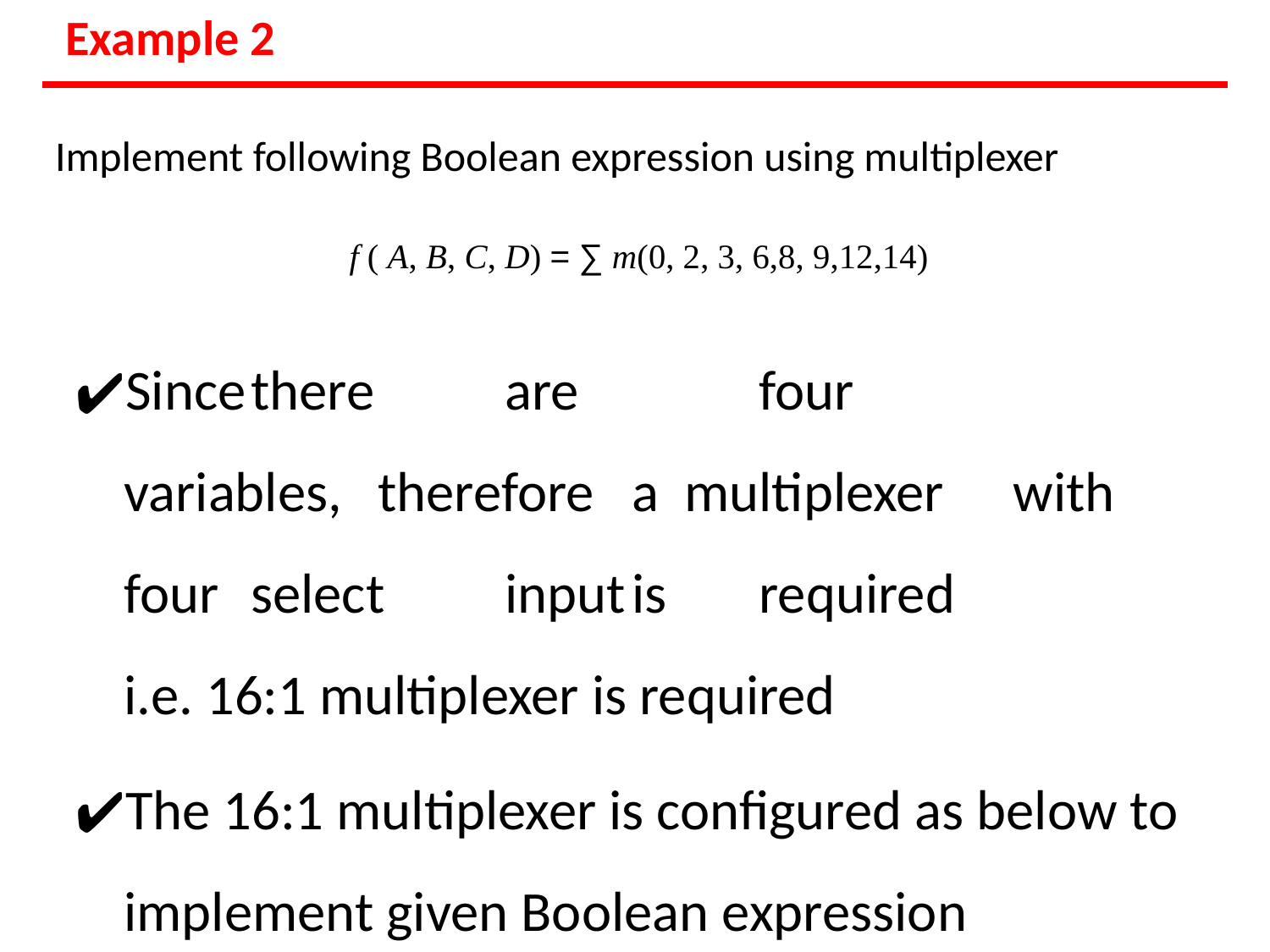

Example 2

Implement following Boolean expression using multiplexer

f ( A, B, C, D) = ∑ m(0, 2, 3, 6,8, 9,12,14)

Since	there		are		four		variables,	therefore	a  multiplexer	with	four	select	input	is	required
i.e. 16:1 multiplexer is required
The 16:1 multiplexer is configured as below to  implement given Boolean expression